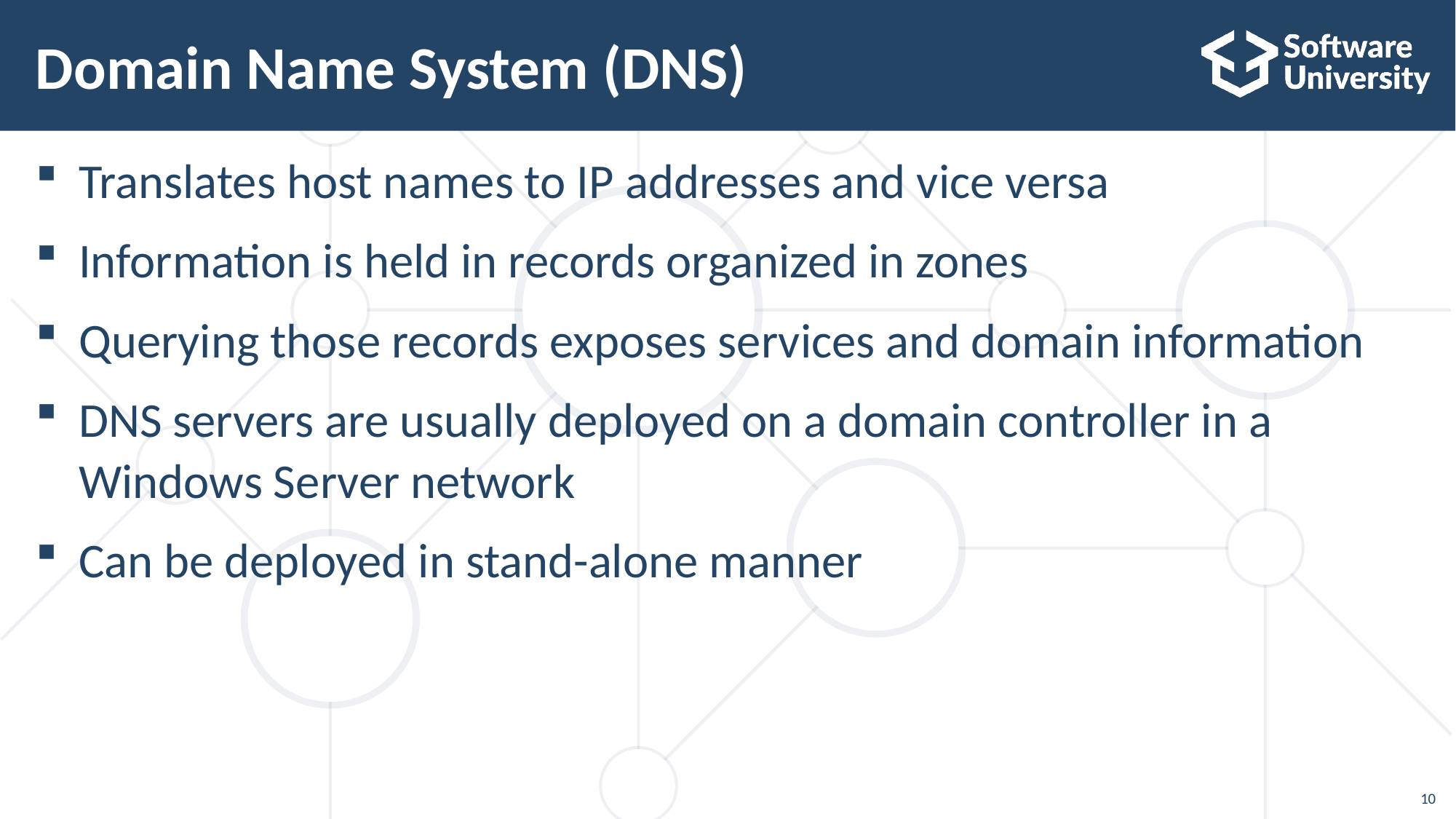

# Domain Name System (DNS)
Translates host names to IP addresses and vice versa
Information is held in records organized in zones
Querying those records exposes services and domain information
DNS servers are usually deployed on a domain controller in a Windows Server network
Can be deployed in stand-alone manner
10